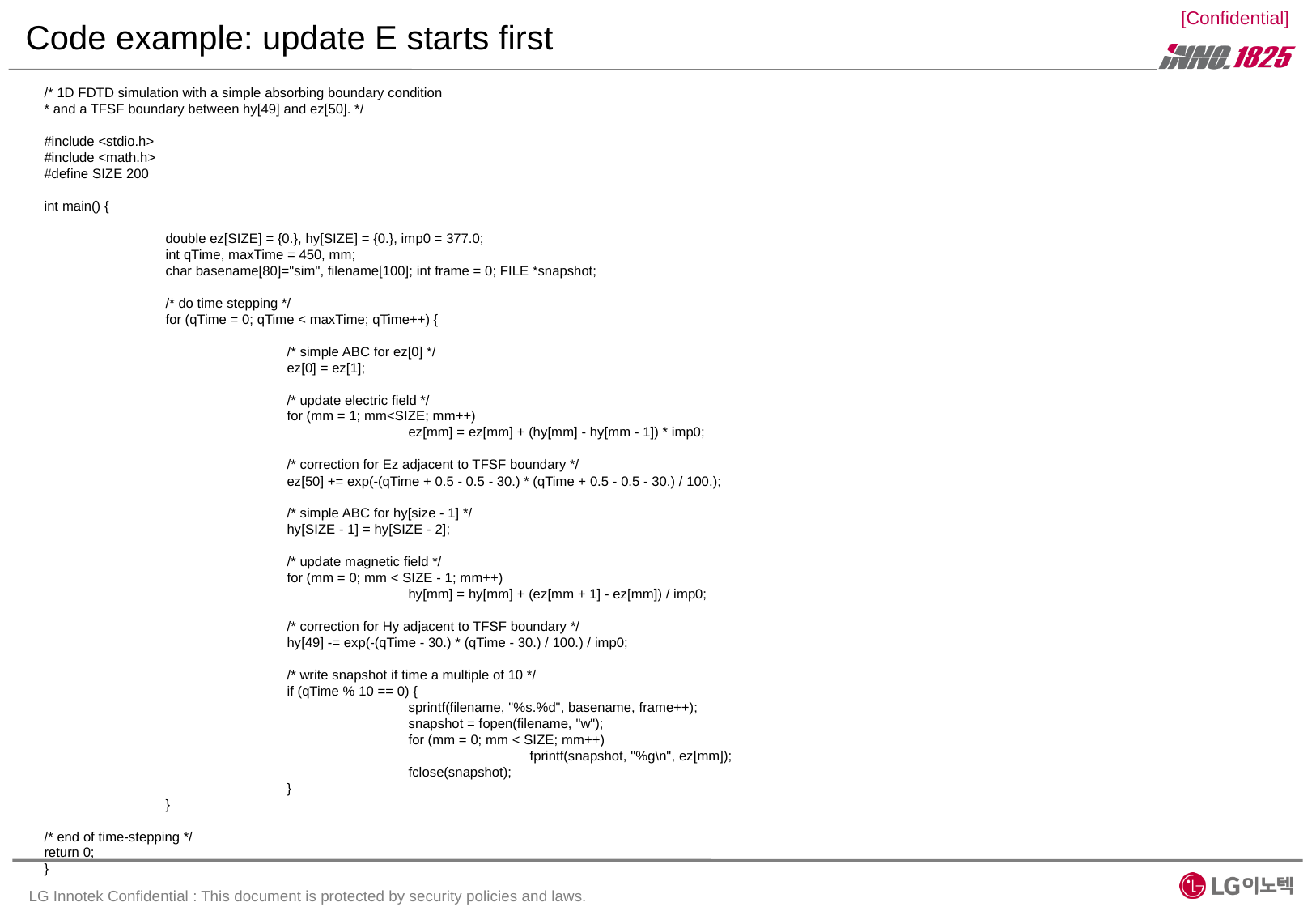

# Code example: update E starts first

/* 1D FDTD simulation with a simple absorbing boundary condition
* and a TFSF boundary between hy[49] and ez[50]. */

#include <stdio.h>
#include <math.h>
#define SIZE 200

int main() {

	double ez[SIZE] = {0.}, hy[SIZE] = {0.}, imp0 = 377.0;
	int qTime, maxTime = 450, mm;
	char basename[80]="sim", filename[100]; int frame = 0; FILE *snapshot;

	/* do time stepping */
	for (qTime = 0; qTime < maxTime; qTime++) {

		/* simple ABC for ez[0] */
		ez[0] = ez[1];

		/* update electric field */
		for (mm = 1; mm<SIZE; mm++)
			ez[mm] = ez[mm] + (hy[mm] - hy[mm - 1]) * imp0;

		/* correction for Ez adjacent to TFSF boundary */
		ez[50] += exp(-(qTime + 0.5 - 0.5 - 30.) * (qTime + 0.5 - 0.5 - 30.) / 100.);

		/* simple ABC for hy[size - 1] */
		hy[SIZE - 1] = hy[SIZE - 2];

		/* update magnetic field */
		for (mm = 0; mm < SIZE - 1; mm++)
			hy[mm] = hy[mm] + (ez[mm + 1] - ez[mm]) / imp0;

		/* correction for Hy adjacent to TFSF boundary */
		hy[49] -= exp(-(qTime - 30.) * (qTime - 30.) / 100.) / imp0;

		/* write snapshot if time a multiple of 10 */
		if (qTime % 10 == 0) {
			sprintf(filename, "%s.%d", basename, frame++);
			snapshot = fopen(filename, "w");
			for (mm = 0; mm < SIZE; mm++)
				fprintf(snapshot, "%g\n", ez[mm]);
			fclose(snapshot);
		}
	}

/* end of time-stepping */
return 0;
}